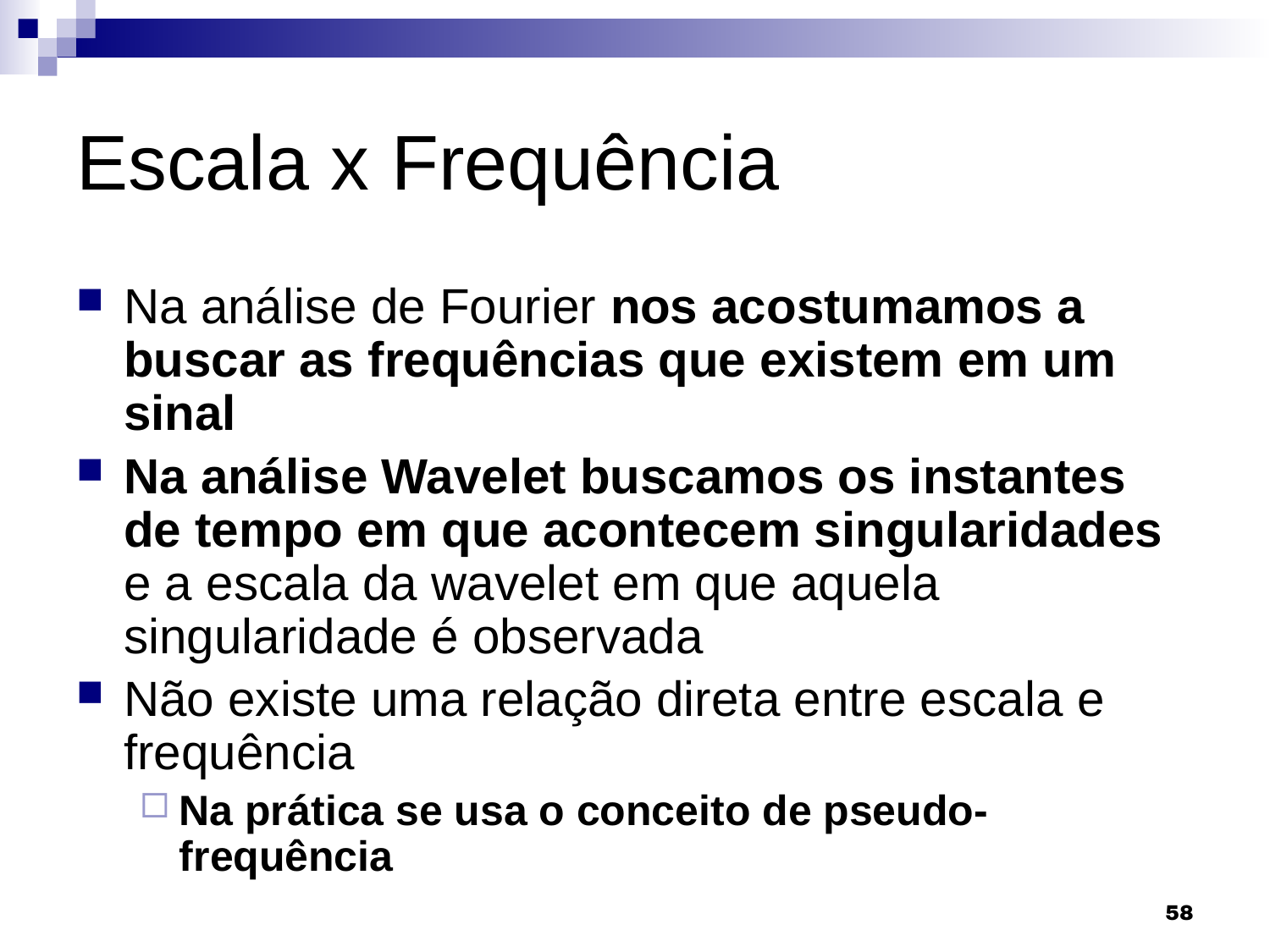

# Escala x Frequência
Na análise de Fourier nos acostumamos a buscar as frequências que existem em um sinal
Na análise Wavelet buscamos os instantes de tempo em que acontecem singularidades e a escala da wavelet em que aquela singularidade é observada
Não existe uma relação direta entre escala e frequência
Na prática se usa o conceito de pseudo-frequência
58